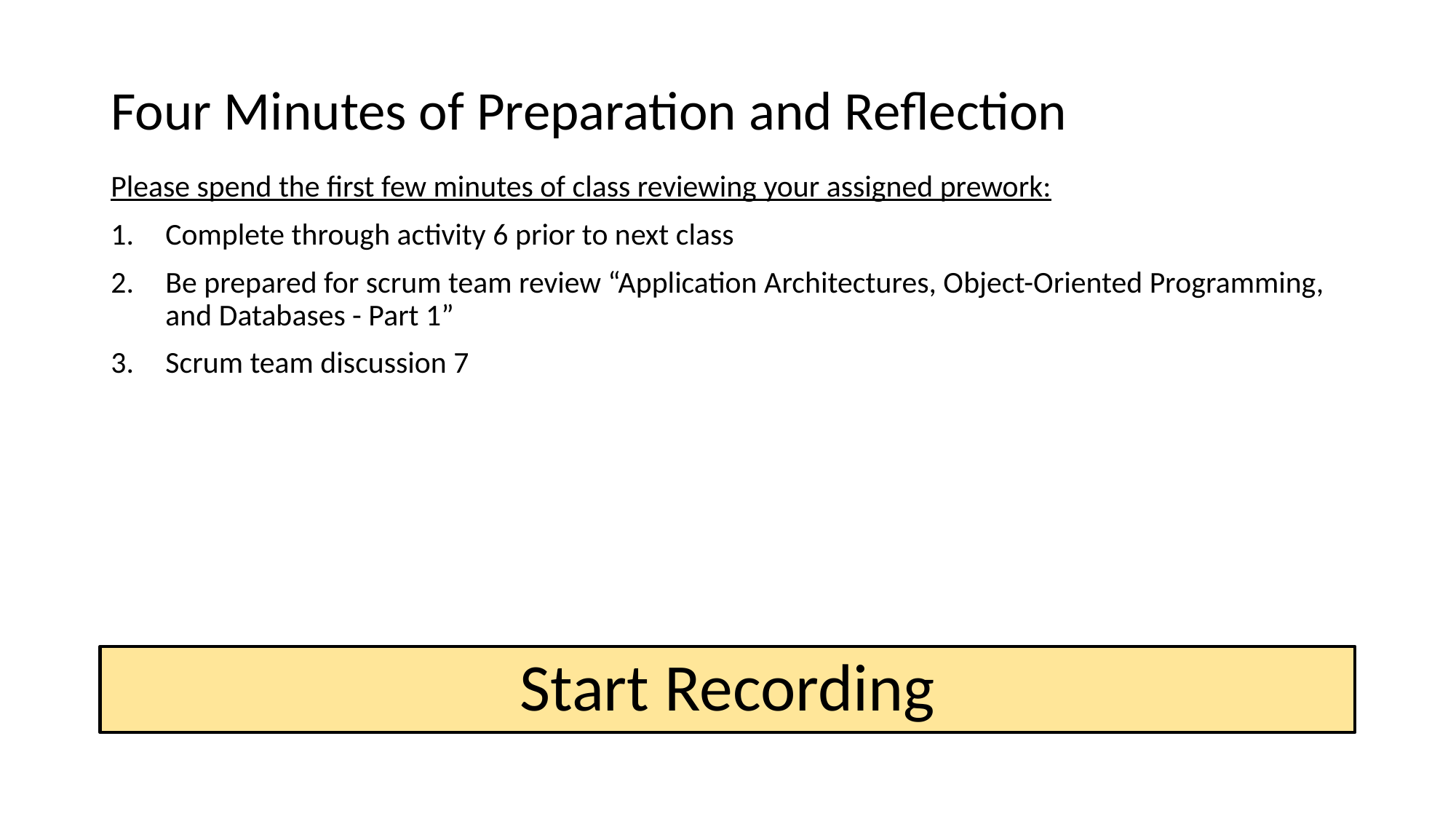

# Four Minutes of Preparation and Reflection
Please spend the first few minutes of class reviewing your assigned prework:
Complete through activity 6 prior to next class
Be prepared for scrum team review “Application Architectures, Object-Oriented Programming, and Databases - Part 1”
Scrum team discussion 7

Start Recording